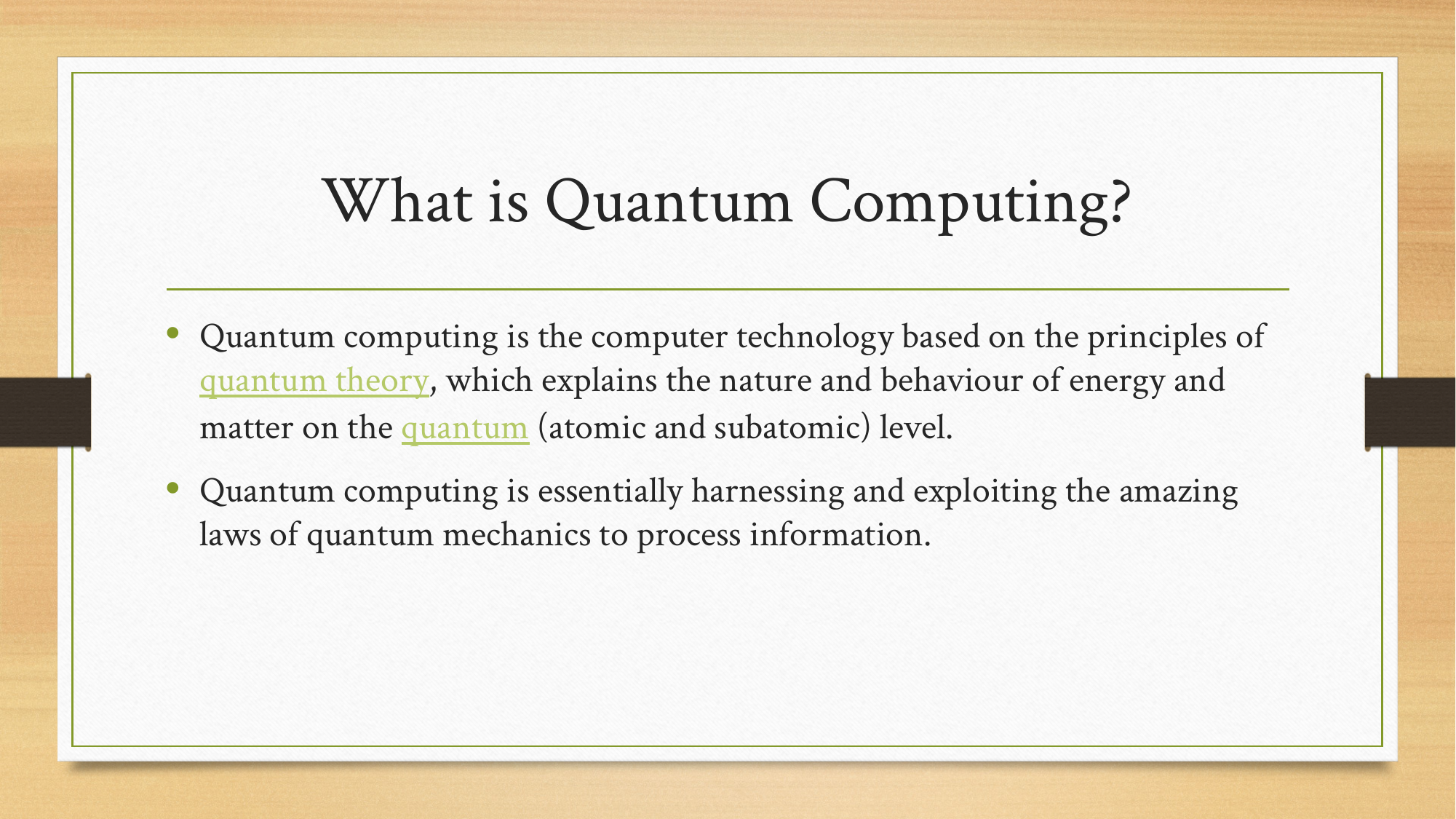

# What is Quantum Computing?
Quantum computing is the computer technology based on the principles of quantum theory, which explains the nature and behaviour of energy and matter on the quantum (atomic and subatomic) level.
Quantum computing is essentially harnessing and exploiting the amazing laws of quantum mechanics to process information.